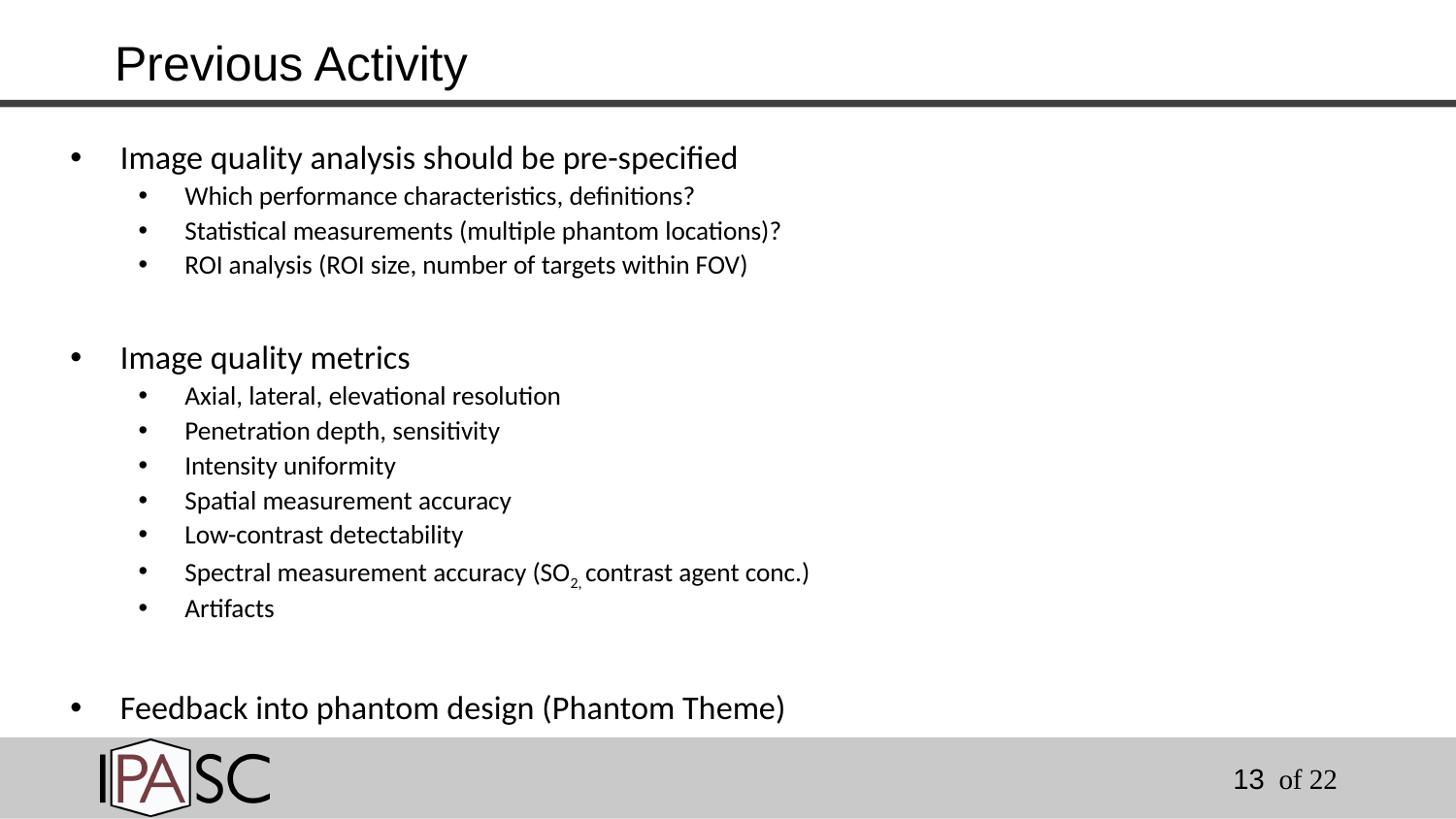

# Previous Activity
Image quality analysis should be pre-specified
Which performance characteristics, definitions?
Statistical measurements (multiple phantom locations)?
ROI analysis (ROI size, number of targets within FOV)

Image quality metrics
Axial, lateral, elevational resolution
Penetration depth, sensitivity
Intensity uniformity
Spatial measurement accuracy
Low-contrast detectability
Spectral measurement accuracy (SO2, contrast agent conc.)
Artifacts

Feedback into phantom design (Phantom Theme)

13
of 22